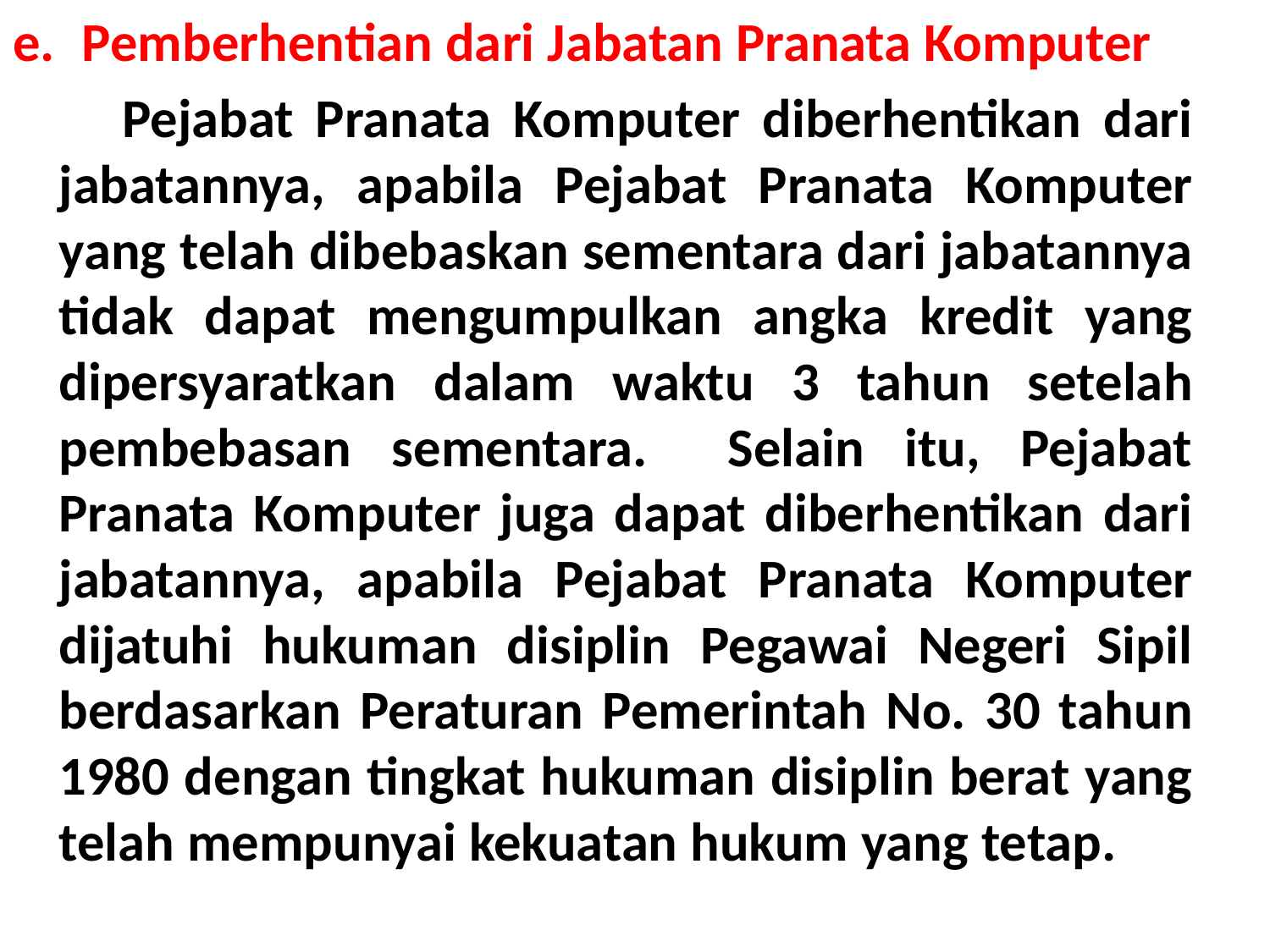

Pemberhentian dari Jabatan Pranata Komputer
     Pejabat Pranata Komputer diberhentikan dari jabatannya, apabila Pejabat Pranata Komputer yang telah dibebaskan sementara dari jabatannya tidak dapat mengumpulkan angka kredit yang dipersyaratkan dalam waktu 3 tahun setelah pembebasan sementara.  Selain itu, Pejabat Pranata Komputer juga dapat diberhentikan dari jabatannya, apabila Pejabat Pranata Komputer dijatuhi hukuman disiplin Pegawai Negeri Sipil berdasarkan Peraturan Pemerintah No. 30 tahun 1980 dengan tingkat hukuman disiplin berat yang telah mempunyai kekuatan hukum yang tetap.